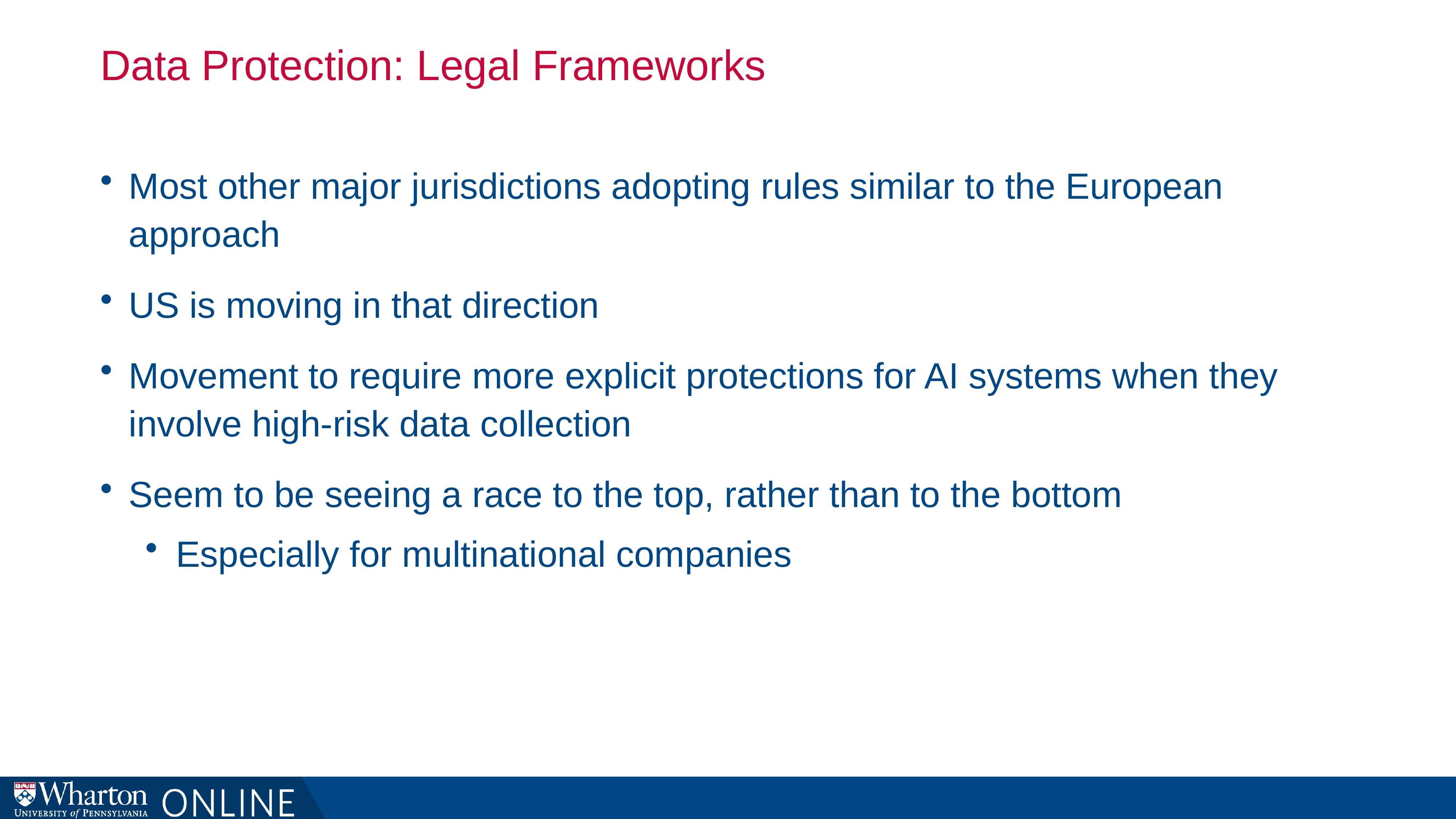

# Data Protection: Legal Frameworks
Most other major jurisdictions adopting rules similar to the European approach
US is moving in that direction
Movement to require more explicit protections for AI systems when they involve high-risk data collection
Seem to be seeing a race to the top, rather than to the bottom
Especially for multinational companies